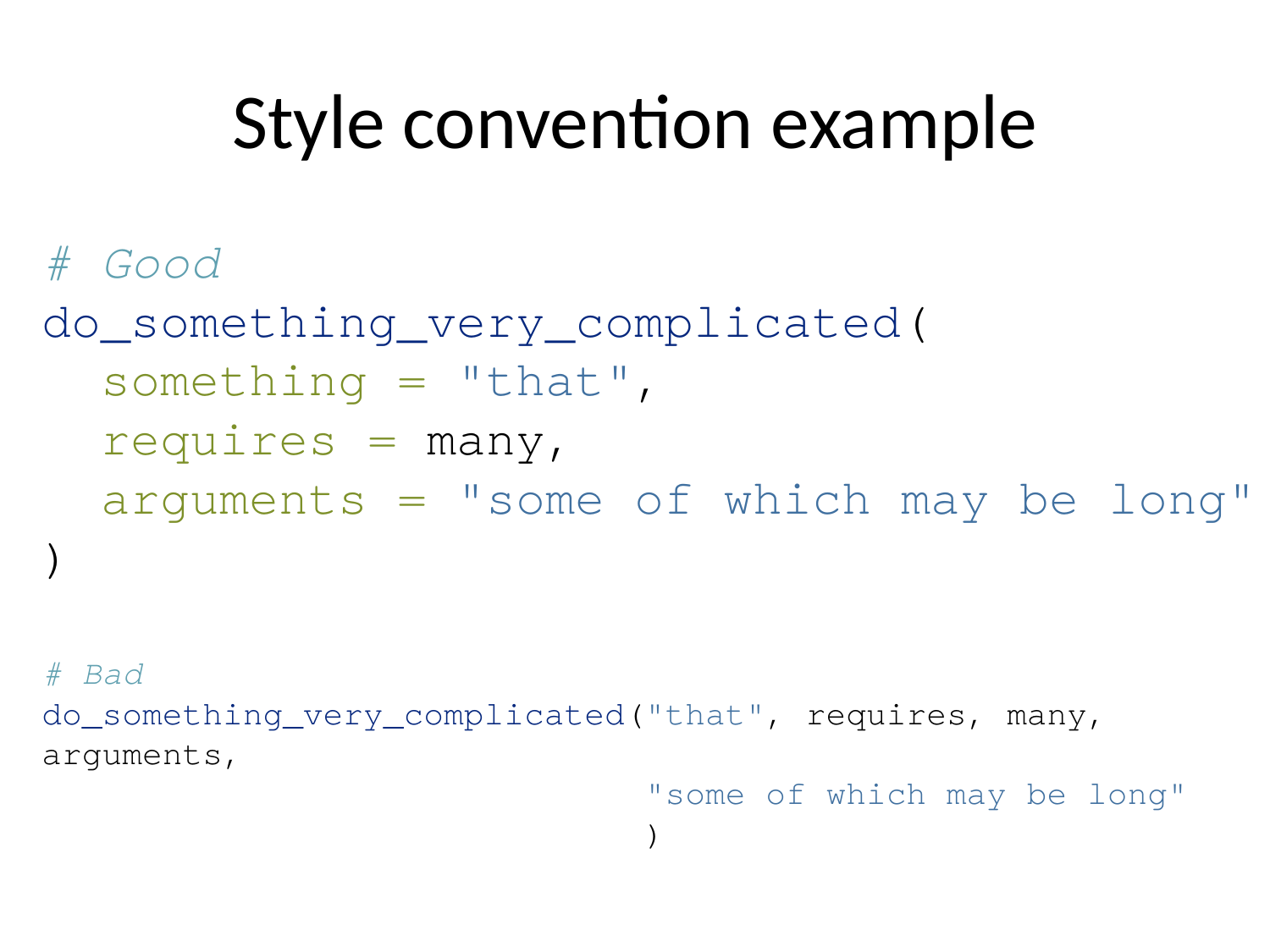

# Style convention example
# Good do_something_very_complicated( something = "that", requires = many, arguments = "some of which may be long" ) # Bad do_something_very_complicated("that", requires, many, arguments, "some of which may be long" )